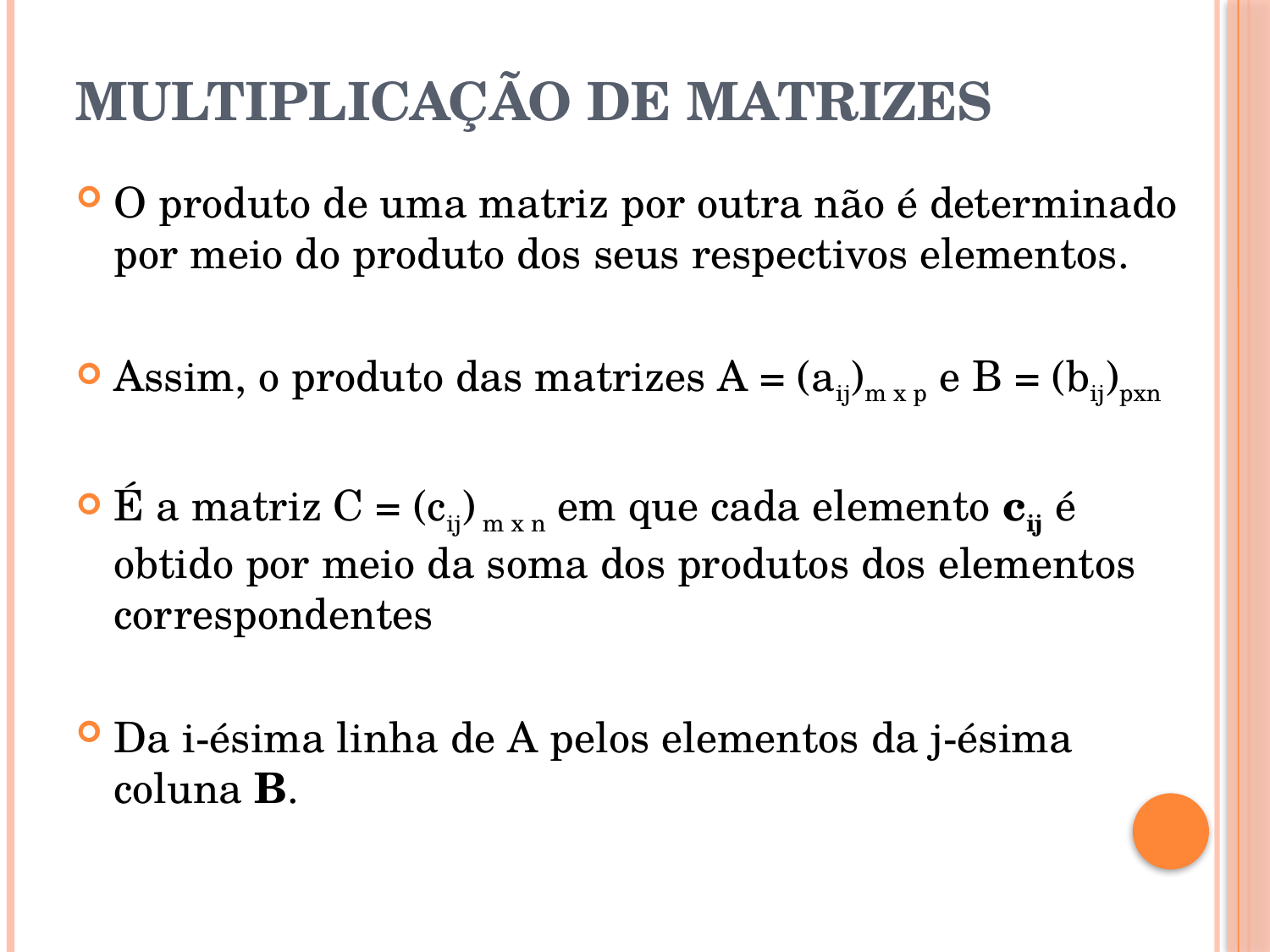

# Multiplicação de matrizes
O produto de uma matriz por outra não é determinado por meio do produto dos seus respectivos elementos.

Assim, o produto das matrizes A = (aij)m x p e B = (bij)pxn

É a matriz C = (cij) m x n em que cada elemento cij é obtido por meio da soma dos produtos dos elementos correspondentes

Da i-ésima linha de A pelos elementos da j-ésima coluna B.